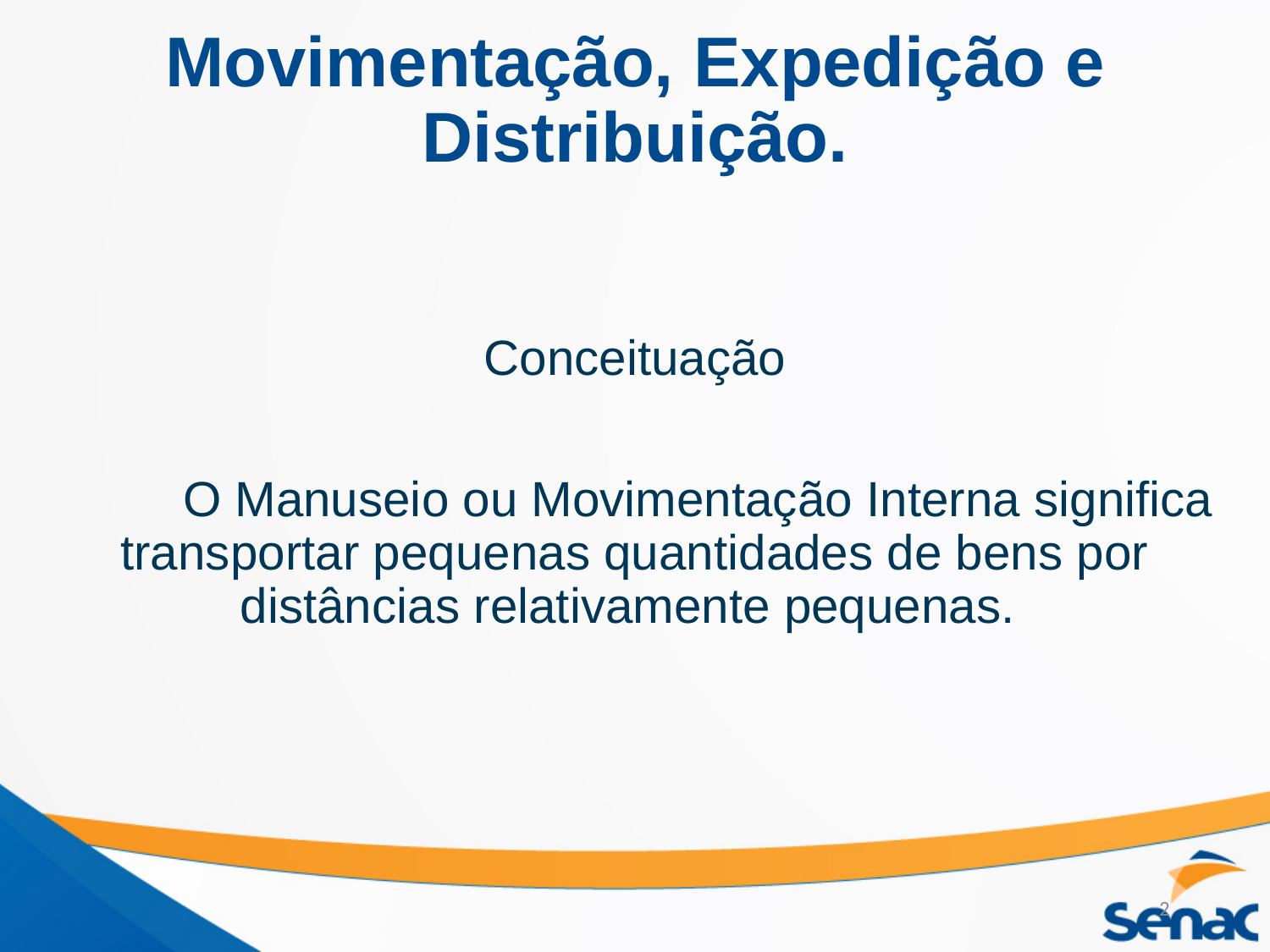

# Movimentação, Expedição e Distribuição.
Conceituação

	O Manuseio ou Movimentação Interna significa transportar pequenas quantidades de bens por distâncias relativamente pequenas.

2